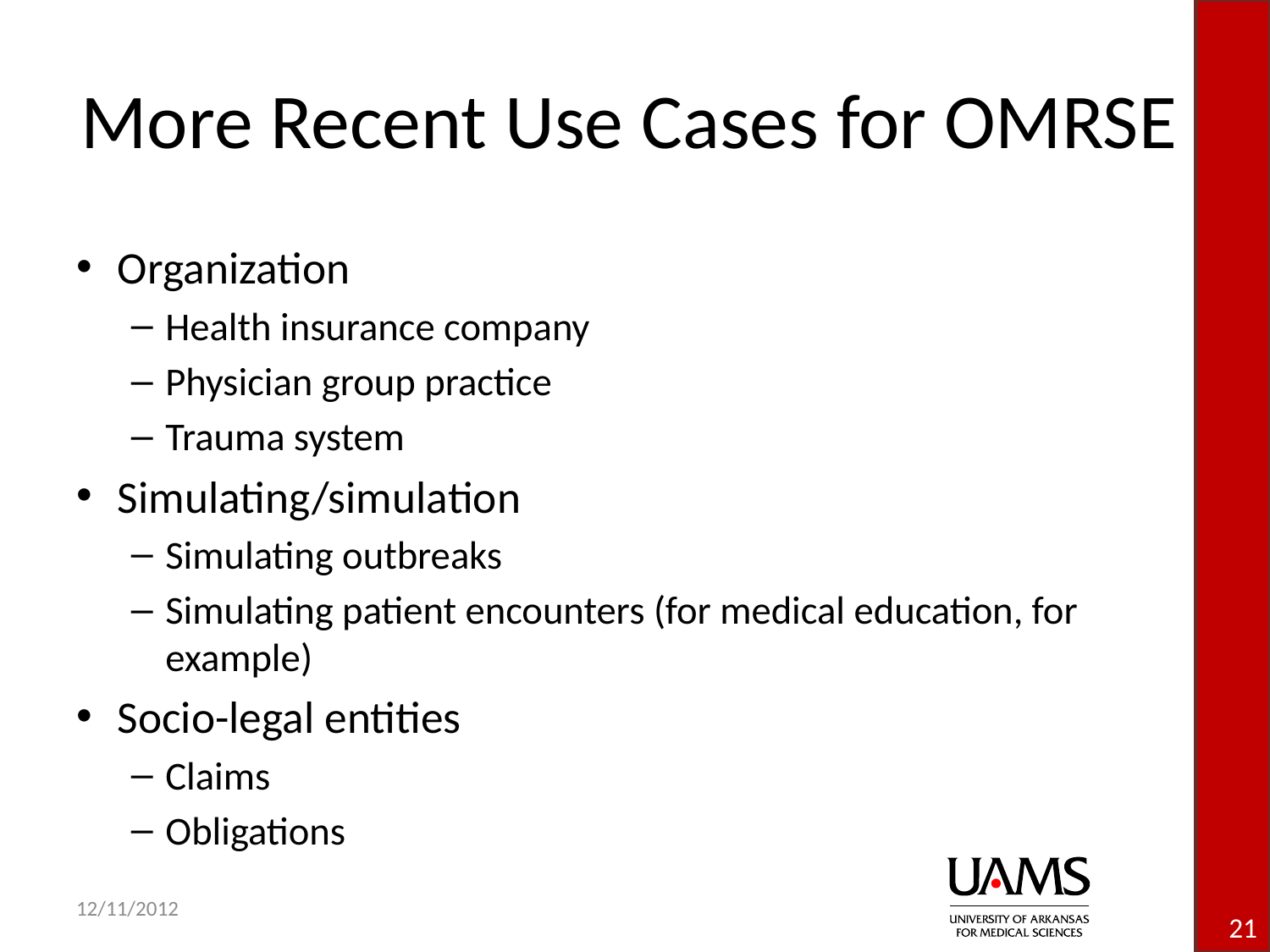

# More Recent Use Cases for OMRSE
Organization
Health insurance company
Physician group practice
Trauma system
Simulating/simulation
Simulating outbreaks
Simulating patient encounters (for medical education, for example)
Socio-legal entities
Claims
Obligations
21